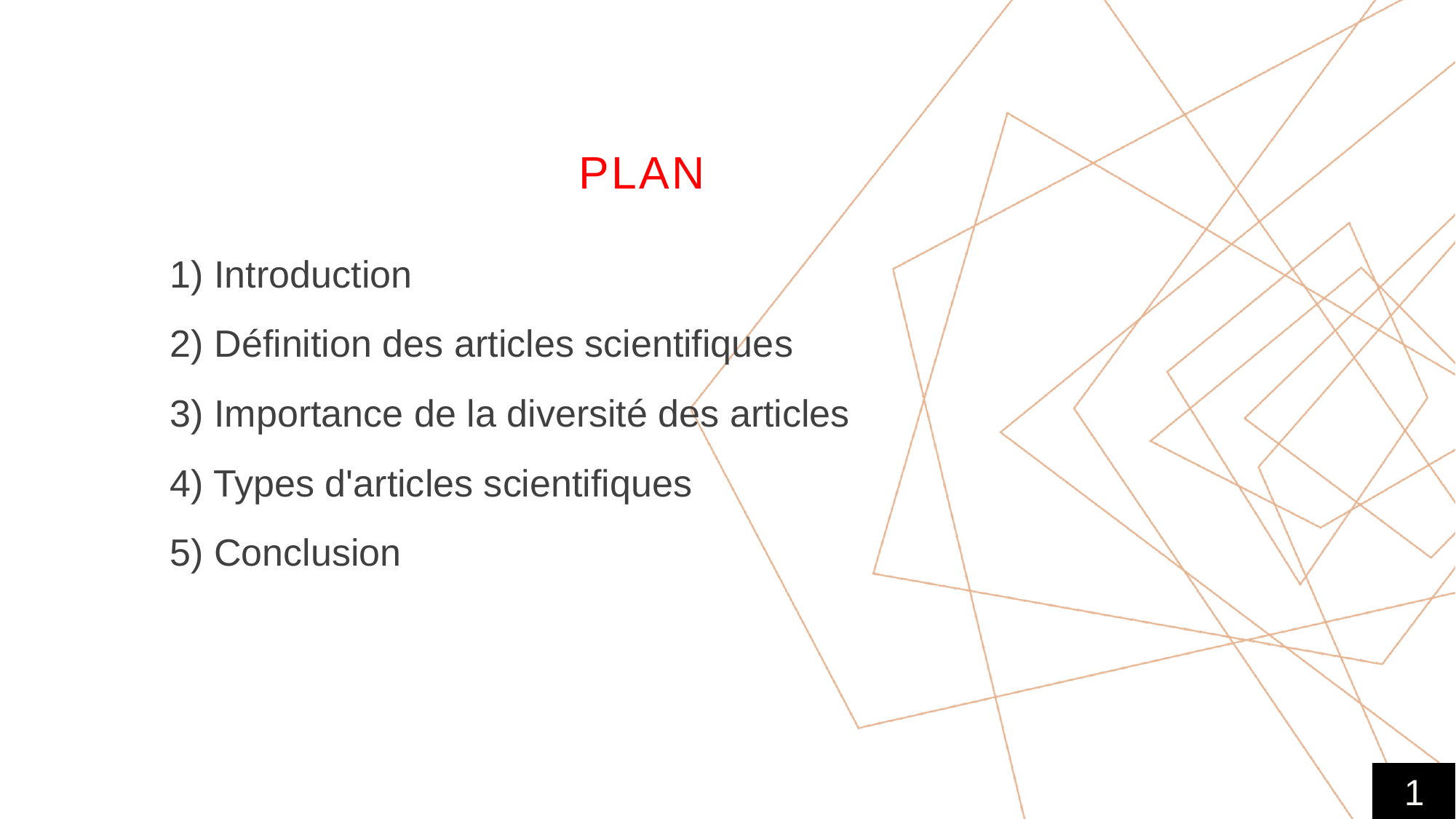

# PLAN
1) Introduction
2) Définition des articles scientifiques
3) Importance de la diversité des articles
4) Types d'articles scientifiques
5) Conclusion

  1